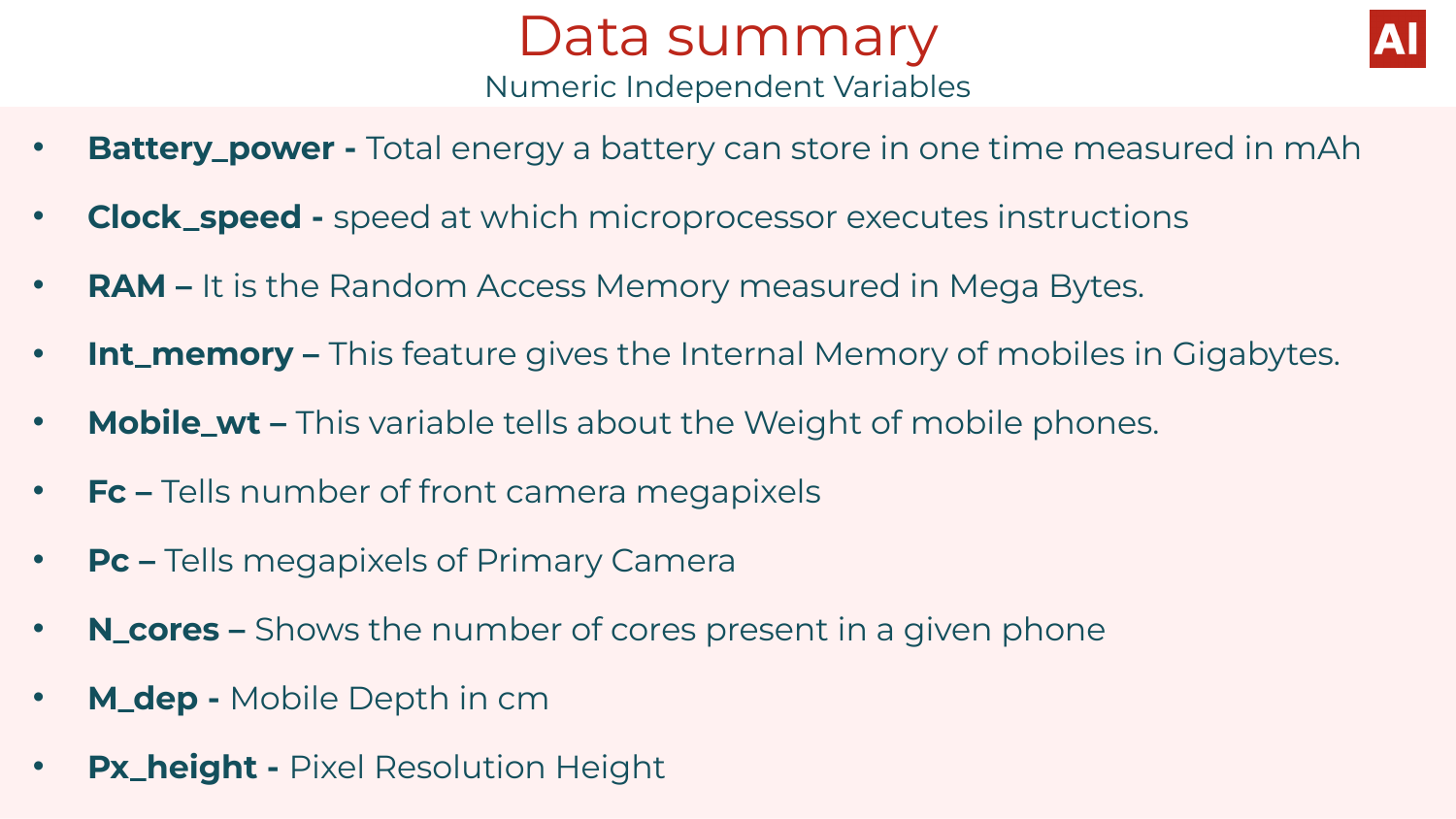

Data summary
Numeric Independent Variables
Battery_power - Total energy a battery can store in one time measured in mAh
Clock_speed - speed at which microprocessor executes instructions
RAM – It is the Random Access Memory measured in Mega Bytes.
Int_memory – This feature gives the Internal Memory of mobiles in Gigabytes.
Mobile_wt – This variable tells about the Weight of mobile phones.
Fc – Tells number of front camera megapixels
Pc – Tells megapixels of Primary Camera
N_cores – Shows the number of cores present in a given phone
M_dep - Mobile Depth in cm
Px_height - Pixel Resolution Height